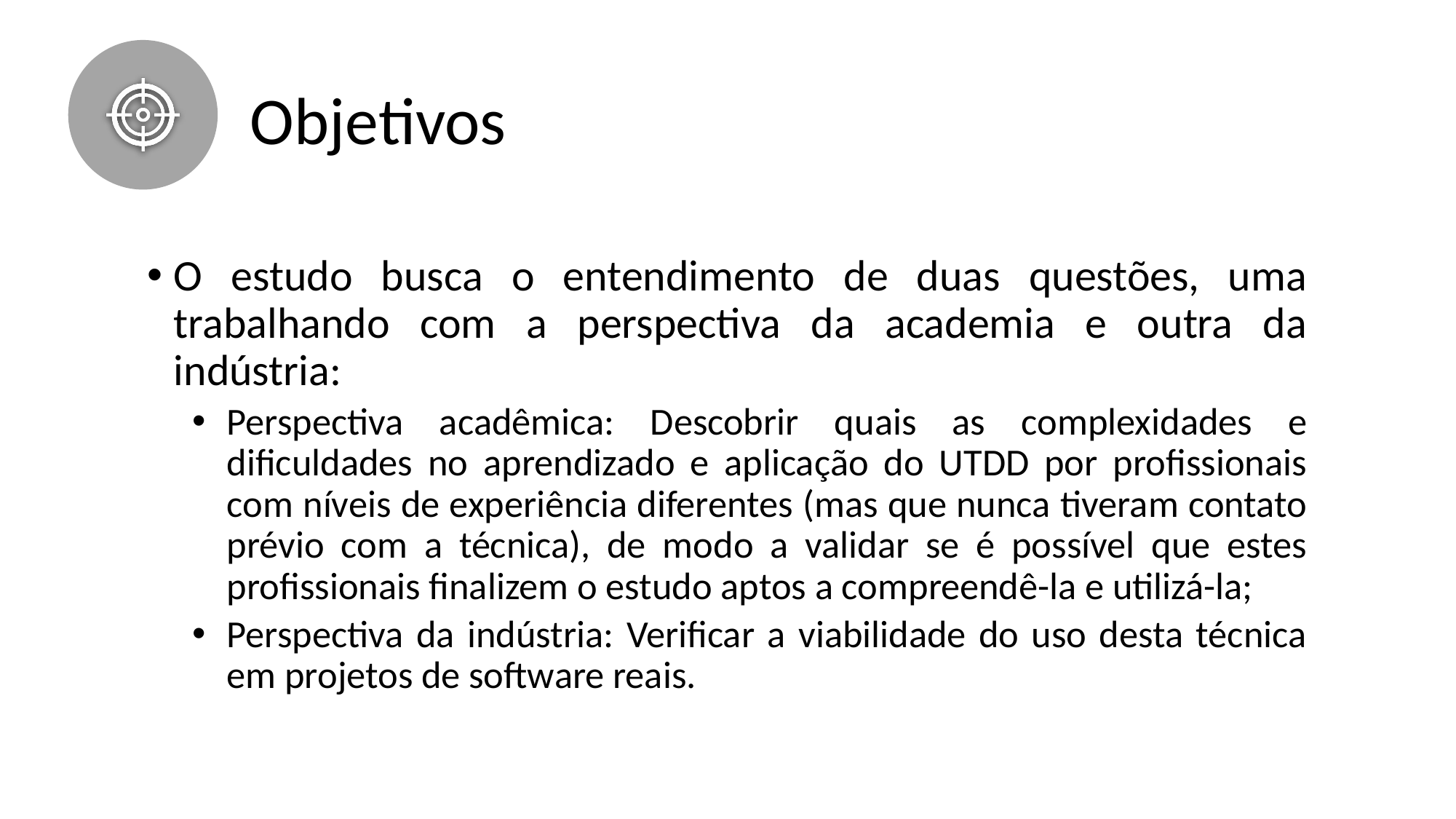

# Objetivos

O estudo busca o entendimento de duas questões, uma trabalhando com a perspectiva da academia e outra da indústria:
Perspectiva acadêmica: Descobrir quais as complexidades e dificuldades no aprendizado e aplicação do UTDD por profissionais com níveis de experiência diferentes (mas que nunca tiveram contato prévio com a técnica), de modo a validar se é possível que estes profissionais finalizem o estudo aptos a compreendê-la e utilizá-la;
Perspectiva da indústria: Verificar a viabilidade do uso desta técnica em projetos de software reais.